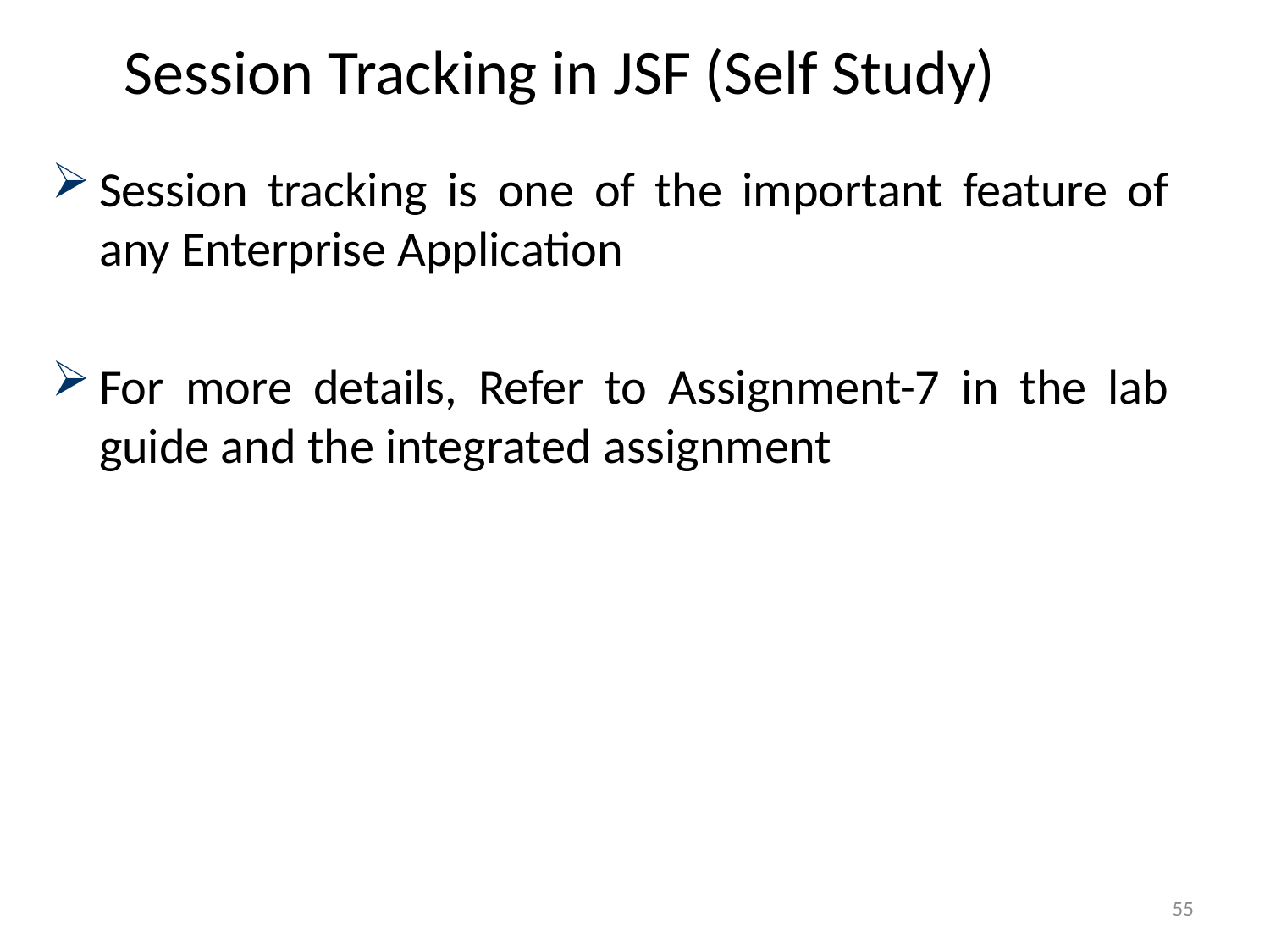

# Session Tracking in JSF (Self Study)
Session tracking is one of the important feature of any Enterprise Application

For more details, Refer to Assignment-7 in the lab guide and the integrated assignment
55